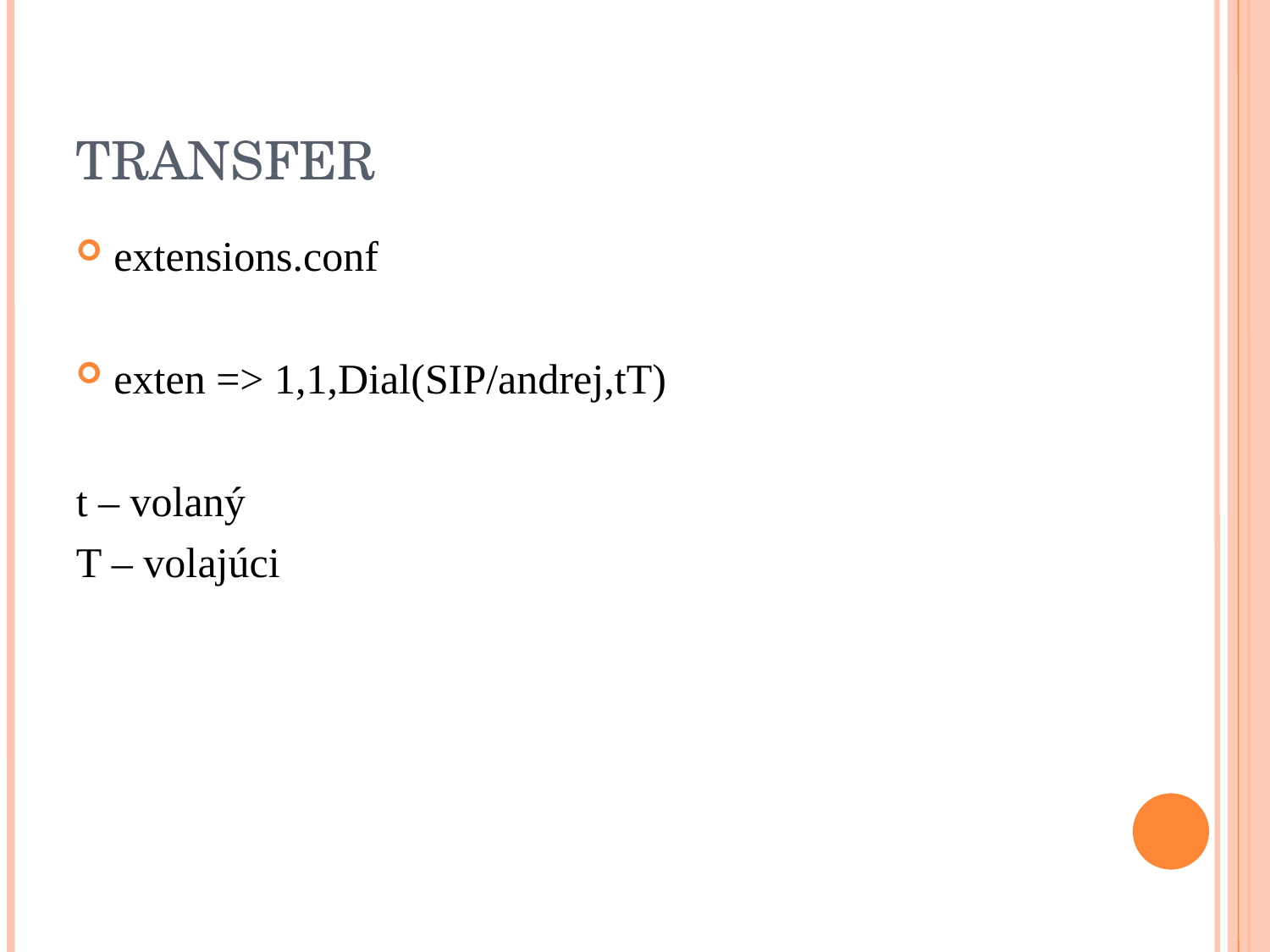

TRANSFER
extensions.conf

exten => 1,1,Dial(SIP/andrej,tT)

t – volaný
T – volajúci